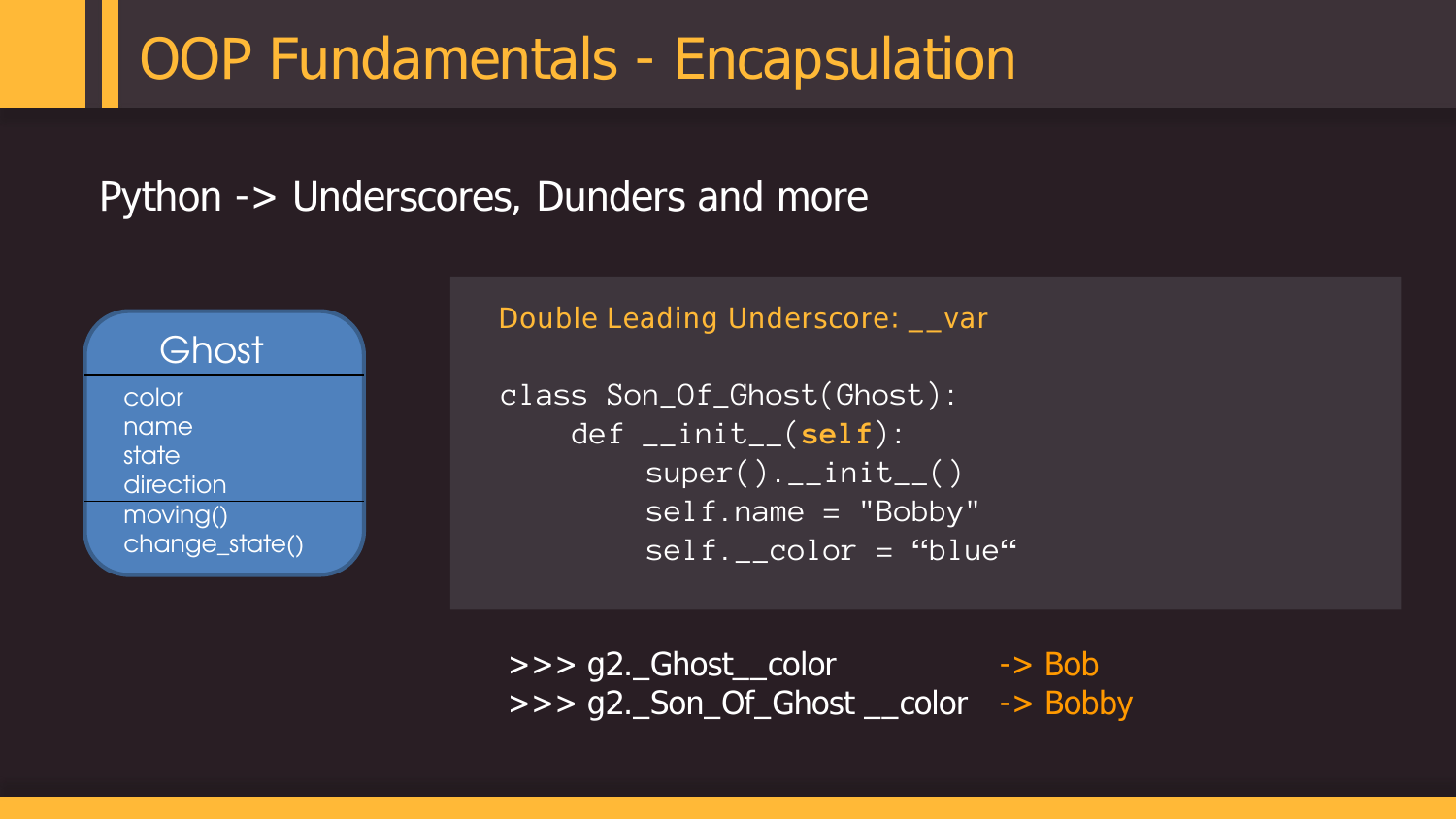

OOP Fundamentals - Encapsulation
Python -> Underscores, Dunders and more

Double Leading Underscore: __var

Ghost
color
name
state
direction
moving()
change_state()
class Son_Of_Ghost(Ghost):
    def __init__(self):
	super().__init__()
	self.name = "Bobby"
	self.__color = “blue“
>>> g2._Ghost__color		 -> Bob
>>> g2._Son_Of_Ghost __color	 -> Bobby